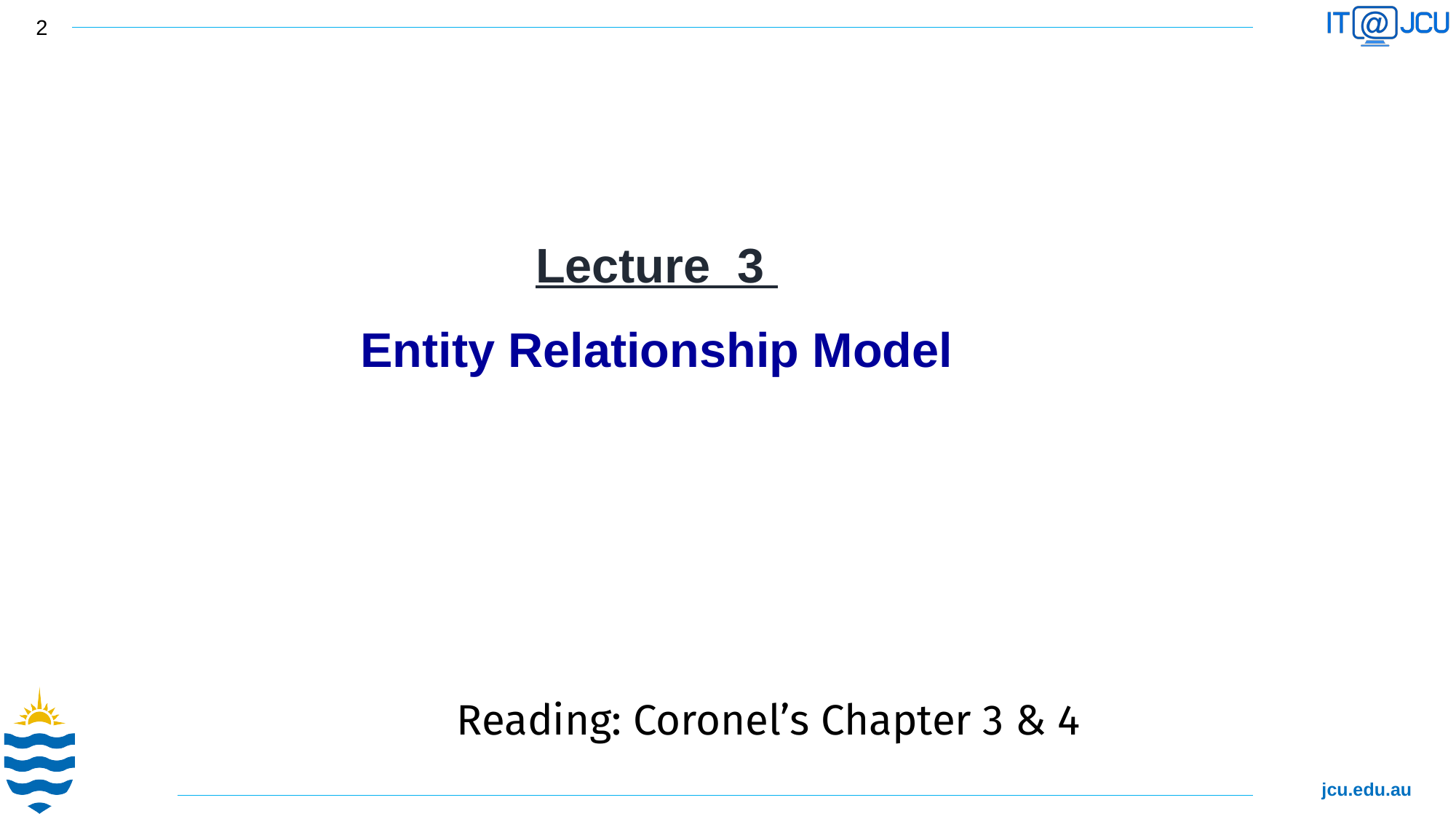

2
Lecture  3

Entity Relationship Model
Reading: Coronel’s Chapter 3 & 4